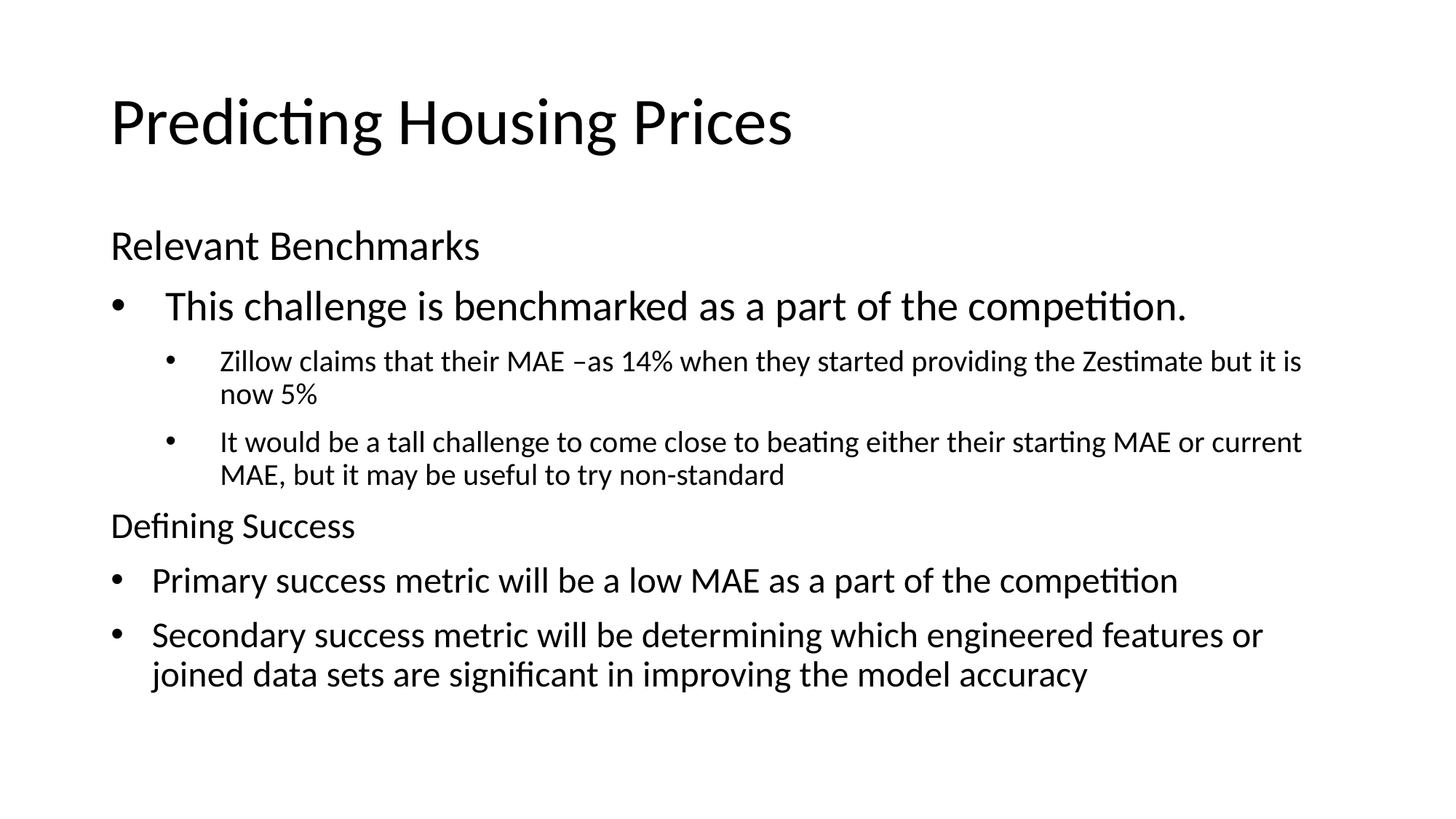

# Predicting Housing Prices
Relevant Benchmarks
This challenge is benchmarked as a part of the competition.
Zillow claims that their MAE –as 14% when they started providing the Zestimate but it is now 5%
It would be a tall challenge to come close to beating either their starting MAE or current MAE, but it may be useful to try non-standard
Defining Success
Primary success metric will be a low MAE as a part of the competition
Secondary success metric will be determining which engineered features or joined data sets are significant in improving the model accuracy